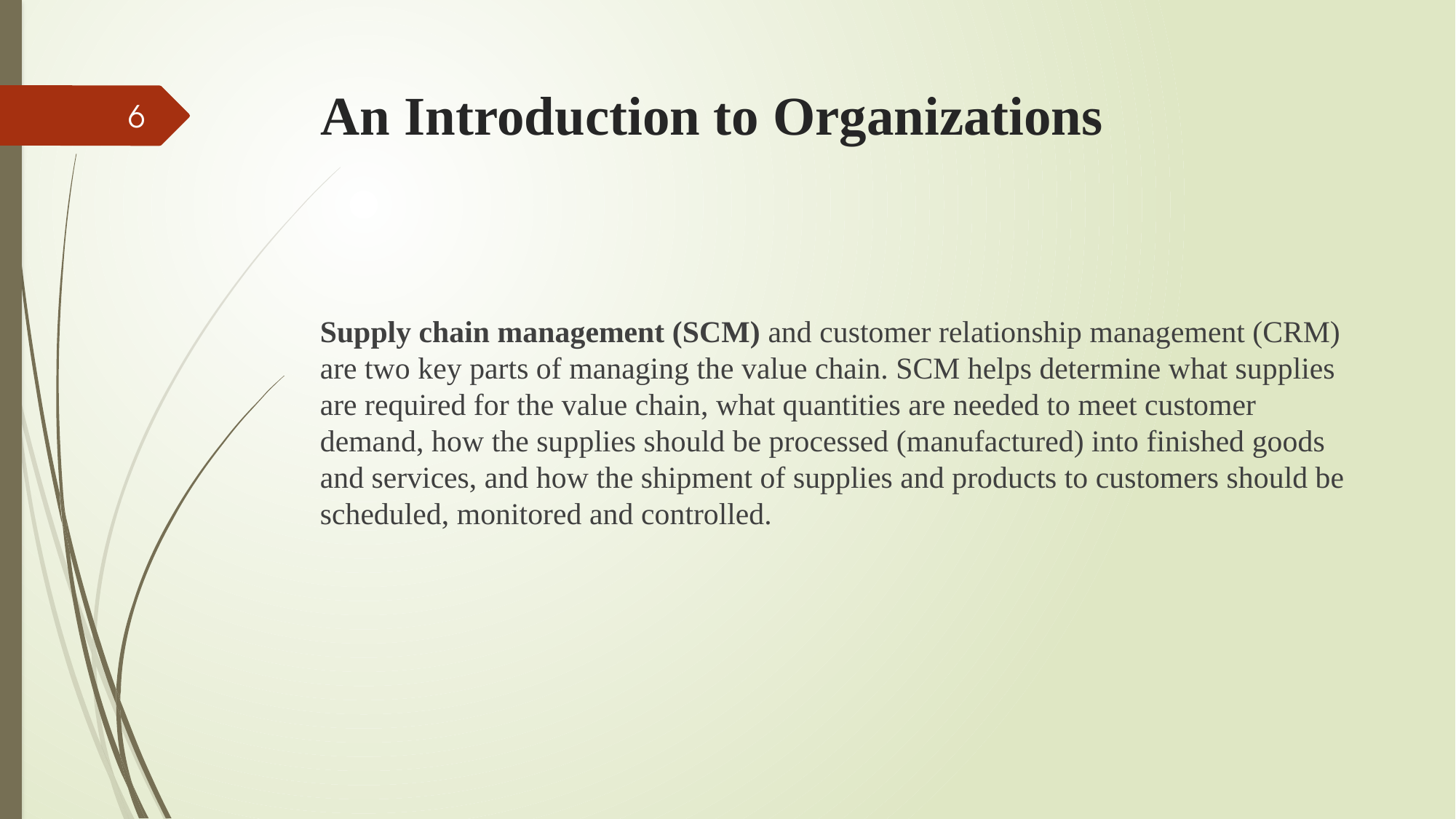

# An Introduction to Organizations
6

Supply chain management (SCM) and customer relationship management (CRM) are two key parts of managing the value chain. SCM helps determine what supplies are required for the value chain, what quantities are needed to meet customer demand, how the supplies should be processed (manufactured) into finished goods and services, and how the shipment of supplies and products to customers should be scheduled, monitored and controlled.